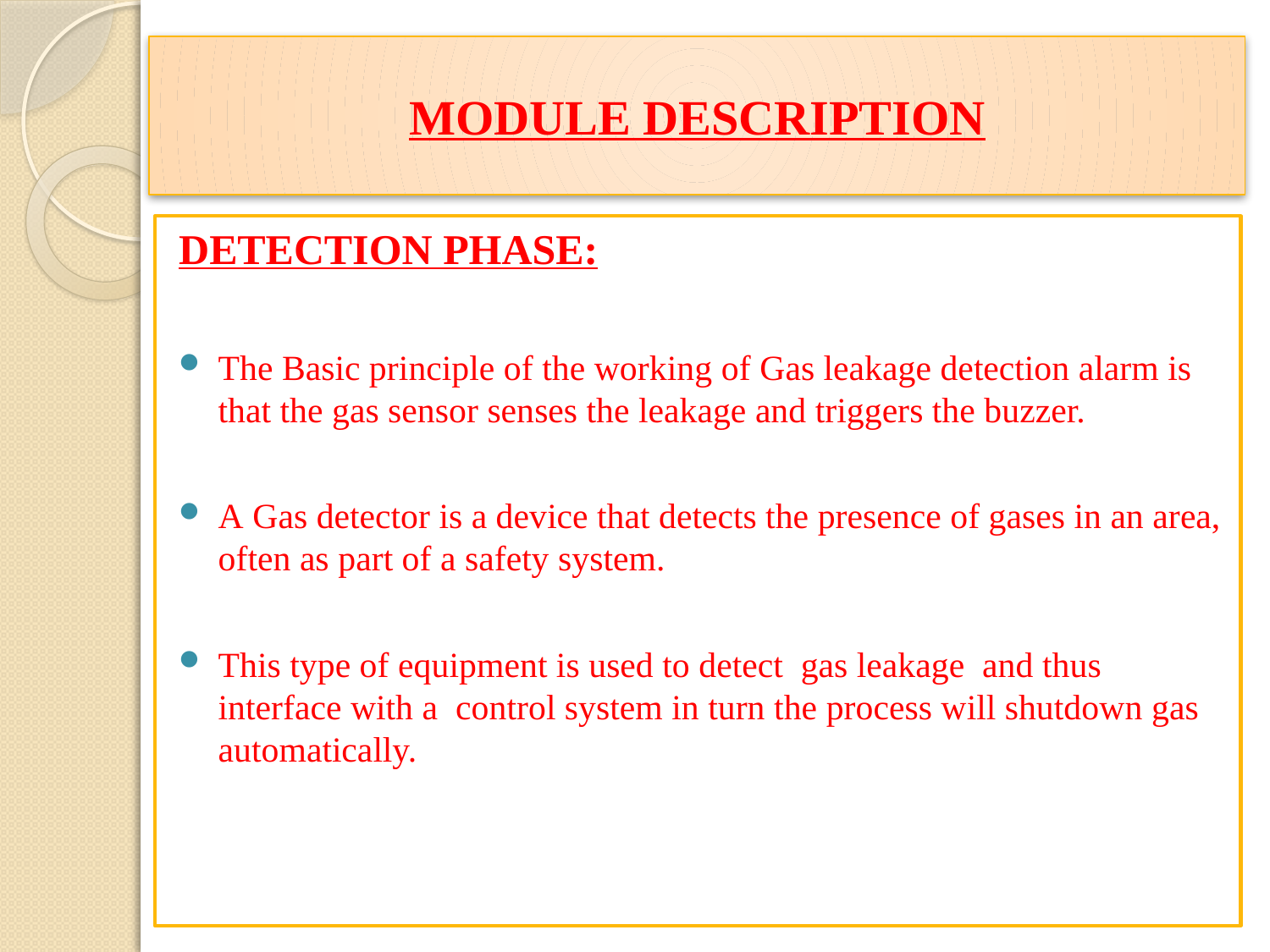

# MODULE DESCRIPTION
DETECTION PHASE:

The Basic principle of the working of Gas leakage detection alarm is that the gas sensor senses the leakage and triggers the buzzer.

A Gas detector is a device that detects the presence of gases in an area, often as part of a safety system.

This type of equipment is used to detect  gas leakage  and thus interface with a  control system in turn the process will shutdown gas automatically.